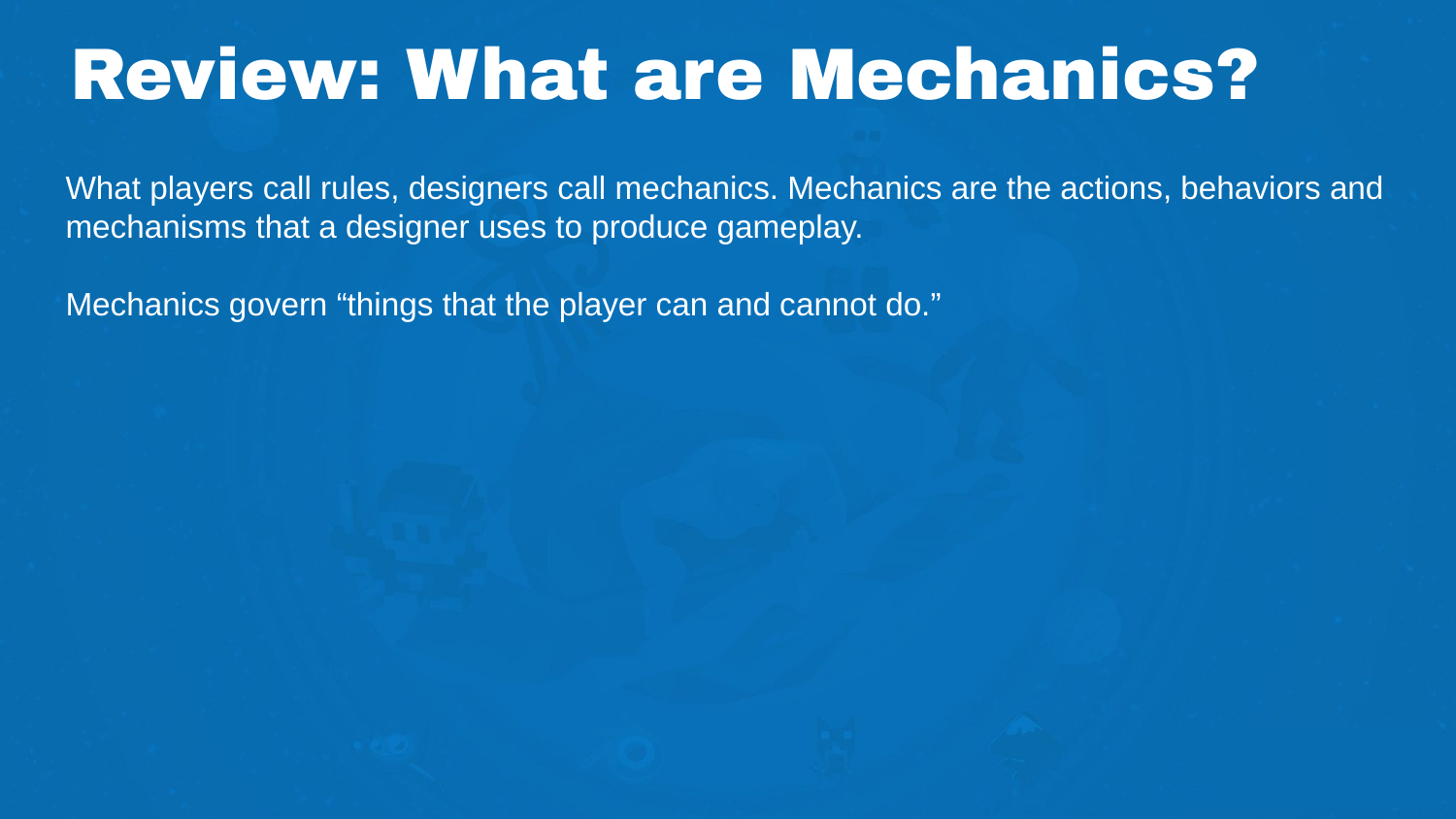

# Review: What are Mechanics?
What players call rules, designers call mechanics. Mechanics are the actions, behaviors and mechanisms that a designer uses to produce gameplay.

Mechanics govern “things that the player can and cannot do.”